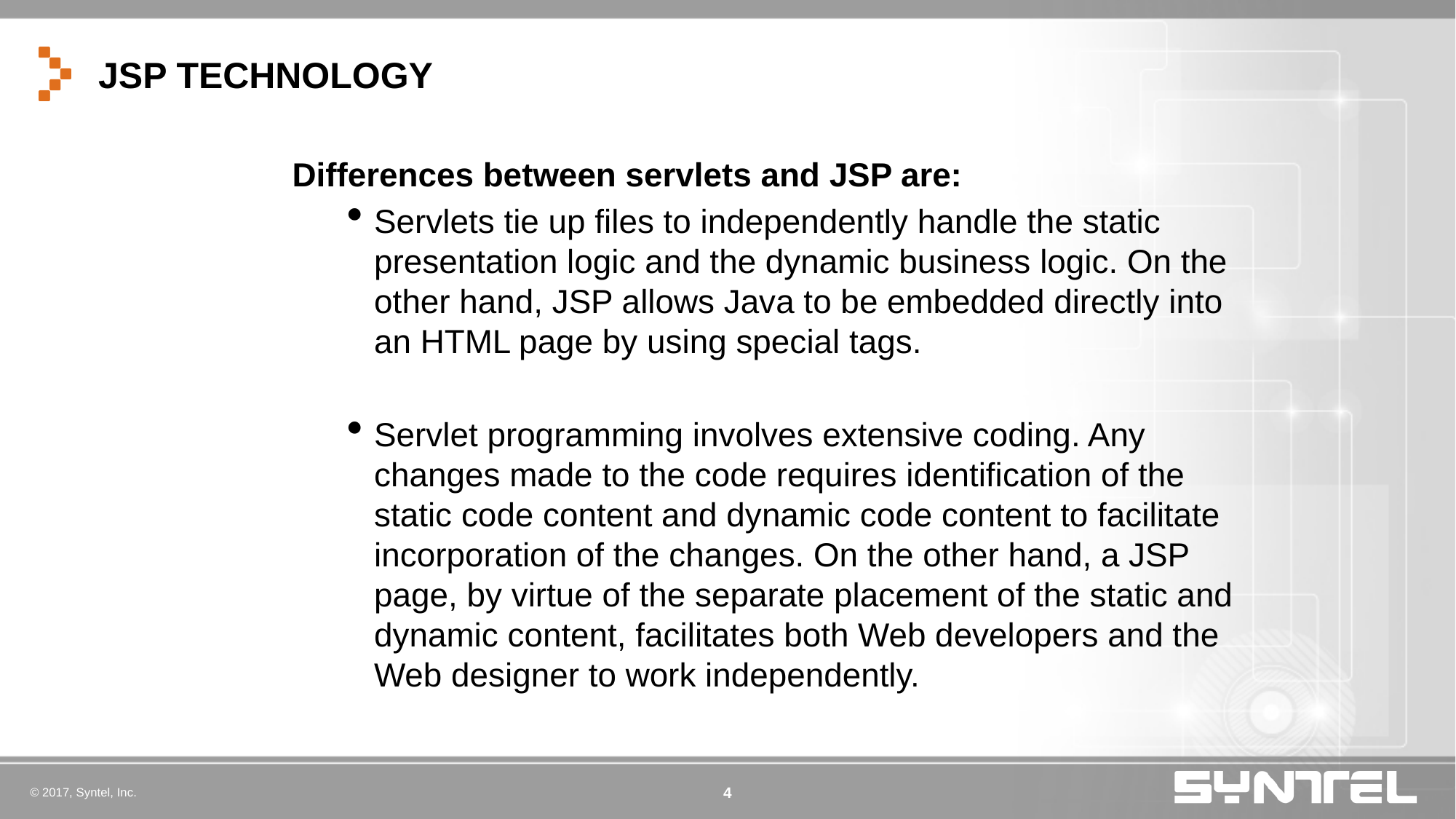

# JSP TECHNOLOGY

Differences between servlets and JSP are:
Servlets tie up files to independently handle the static presentation logic and the dynamic business logic. On the other hand, JSP allows Java to be embedded directly into an HTML page by using special tags.

Servlet programming involves extensive coding. Any changes made to the code requires identification of the static code content and dynamic code content to facilitate incorporation of the changes. On the other hand, a JSP page, by virtue of the separate placement of the static and dynamic content, facilitates both Web developers and the Web designer to work independently.